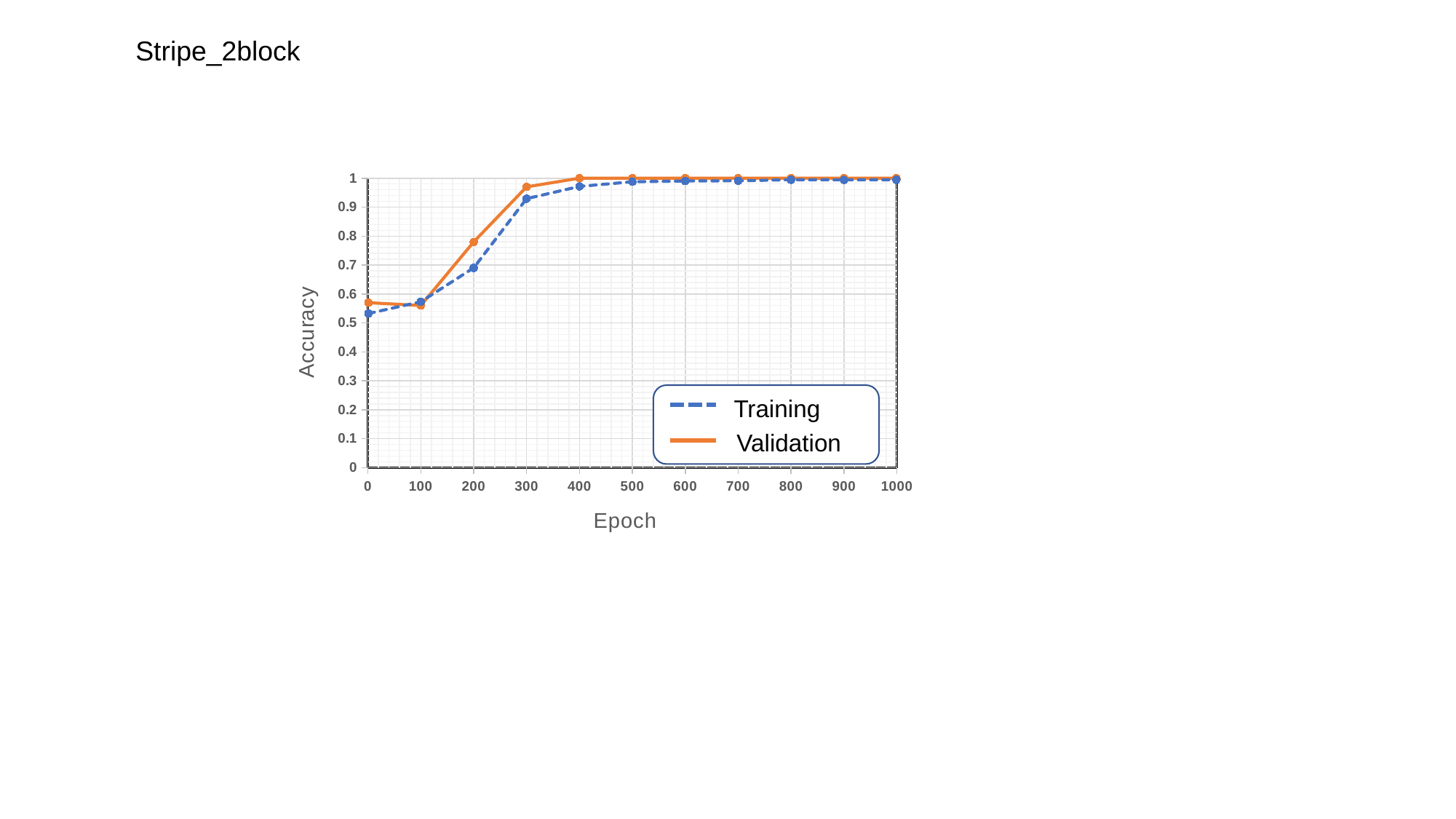

Stripe_2block

### Chart

| Category | summer-firefly-1 - train_accuracy__MAX | summer-firefly-1 - val_accuracy__MAX |
|---|---|---|
Training
Validation